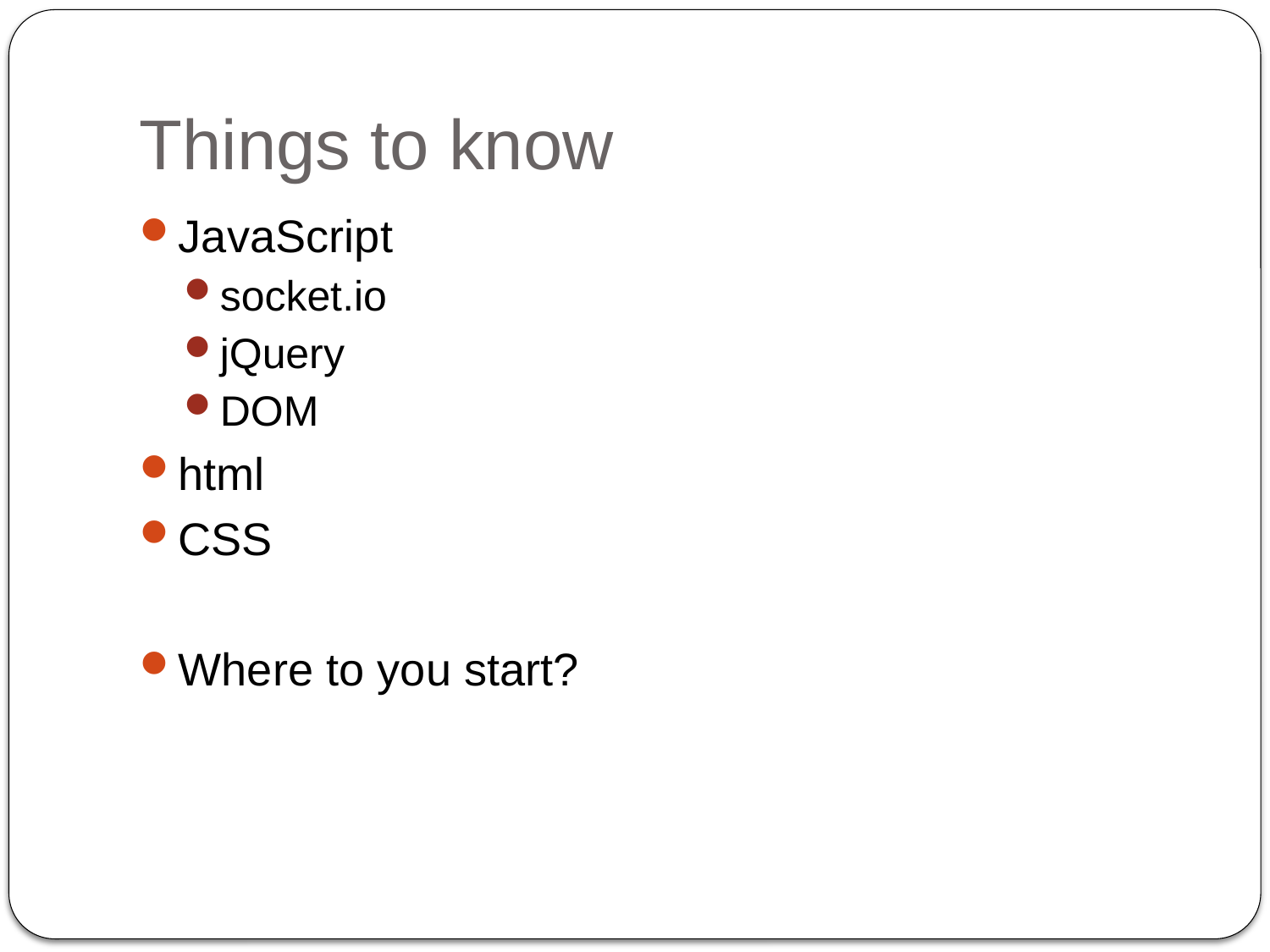

# Things to know
JavaScript
socket.io
jQuery
DOM
html
CSS

Where to you start?